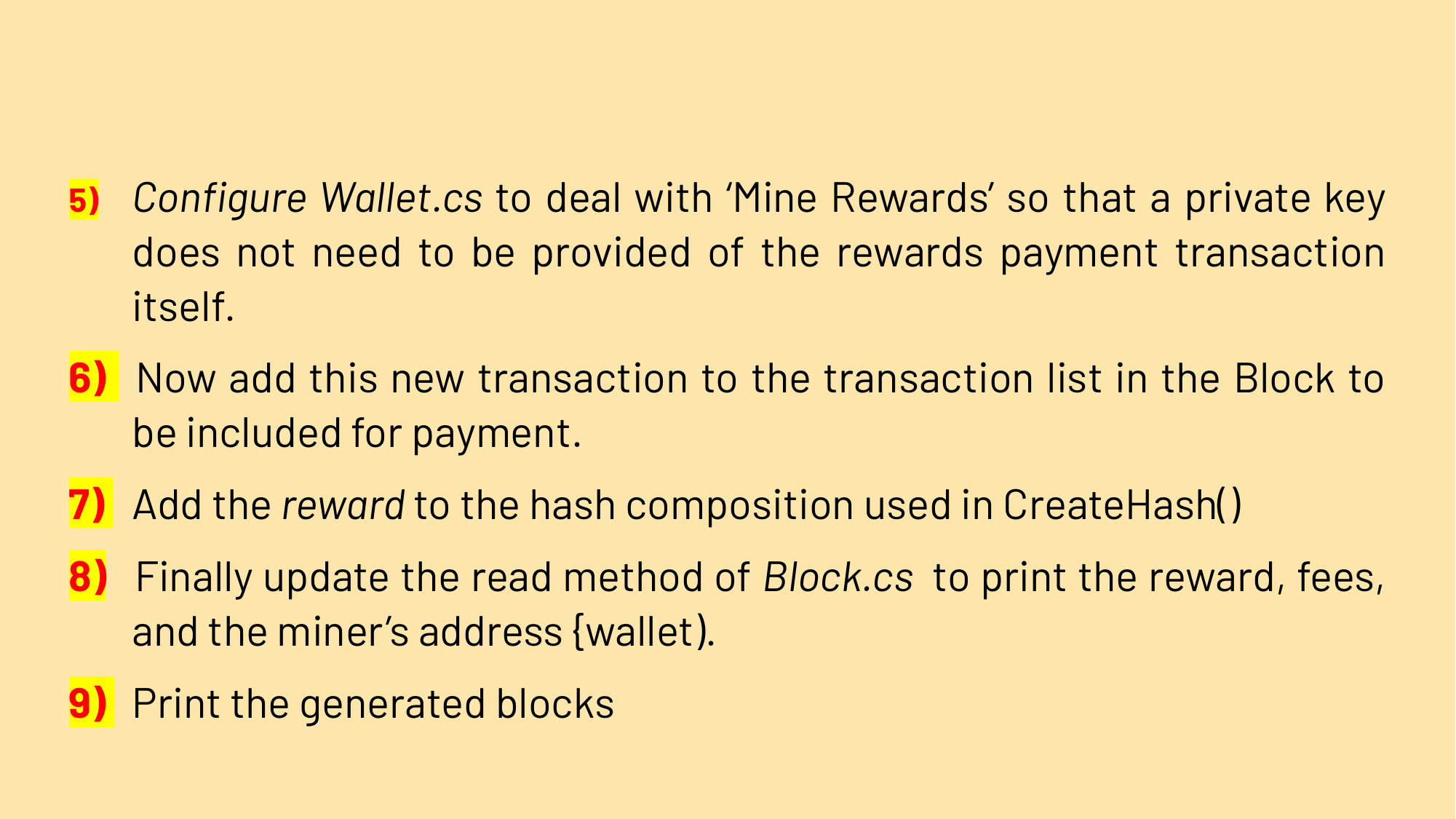

5)	Configure Wallet.cs to deal with ‘Mine Rewards’ so that a private key does not need to be provided of the rewards payment transaction itself.
6) 	Now add this new transaction to the transaction list in the Block to be included for payment.
7) 	Add the reward to the hash composition used in CreateHash()
8)  	Finally update the read method of Block.cs  to print the reward, fees, and the miner’s address {wallet).
9) 	Print the generated blocks